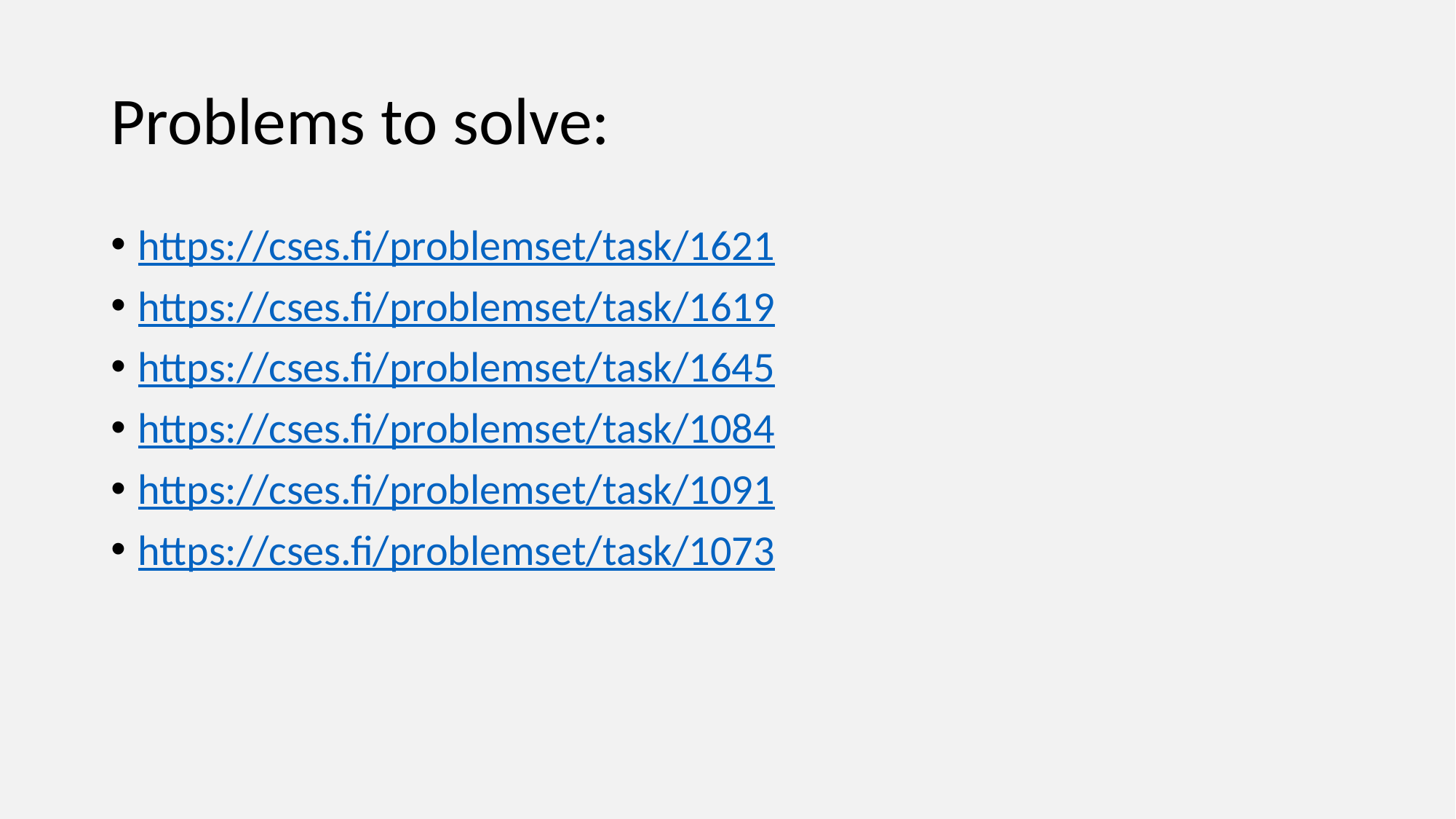

# Problems to solve:
https://cses.fi/problemset/task/1621
https://cses.fi/problemset/task/1619
https://cses.fi/problemset/task/1645
https://cses.fi/problemset/task/1084
https://cses.fi/problemset/task/1091
https://cses.fi/problemset/task/1073